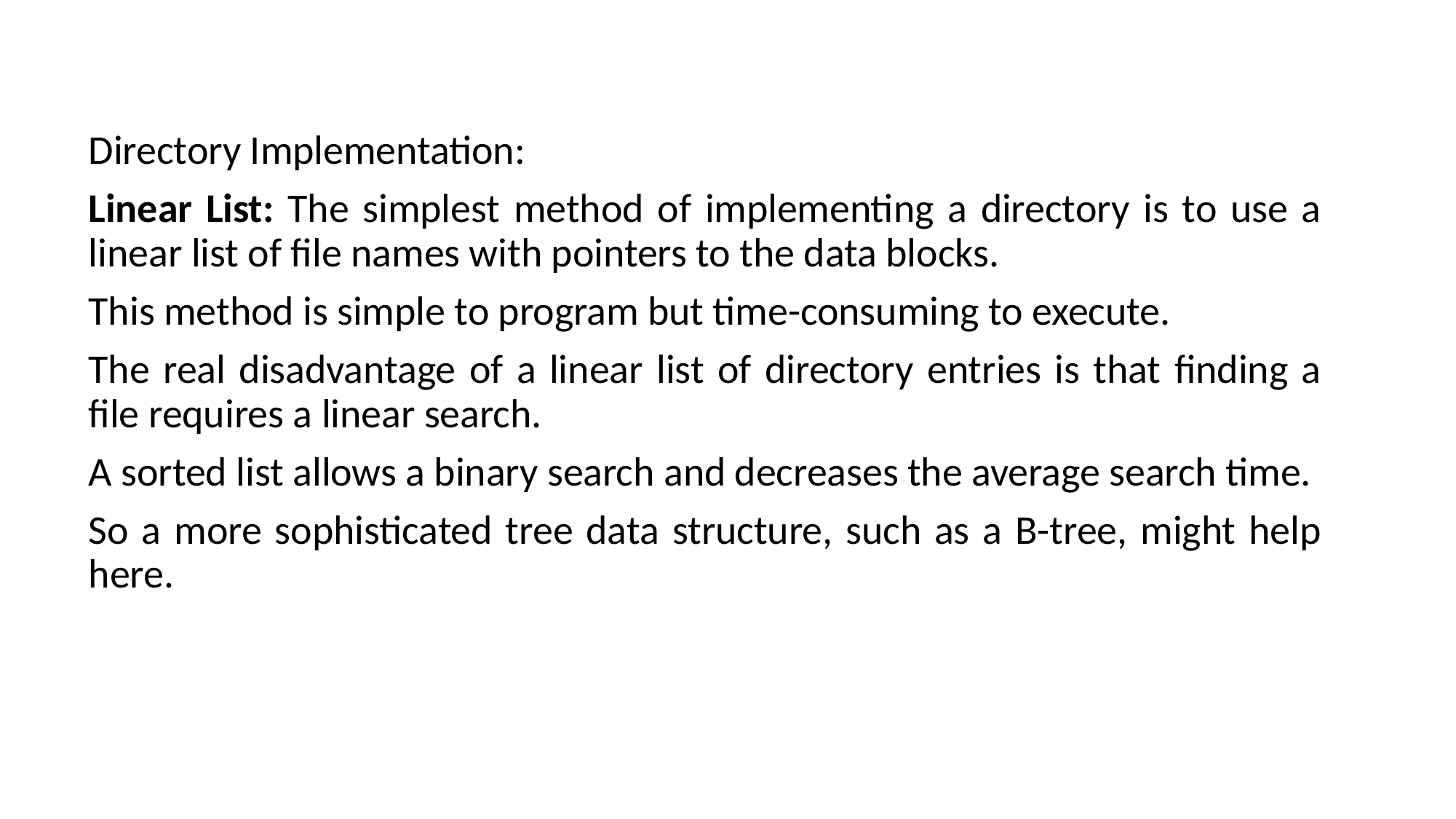

Directory Implementation:
Linear List: The simplest method of implementing a directory is to use a linear list of file names with pointers to the data blocks.
This method is simple to program but time-consuming to execute.
The real disadvantage of a linear list of directory entries is that finding a file requires a linear search.
A sorted list allows a binary search and decreases the average search time.
So a more sophisticated tree data structure, such as a B-tree, might help here.